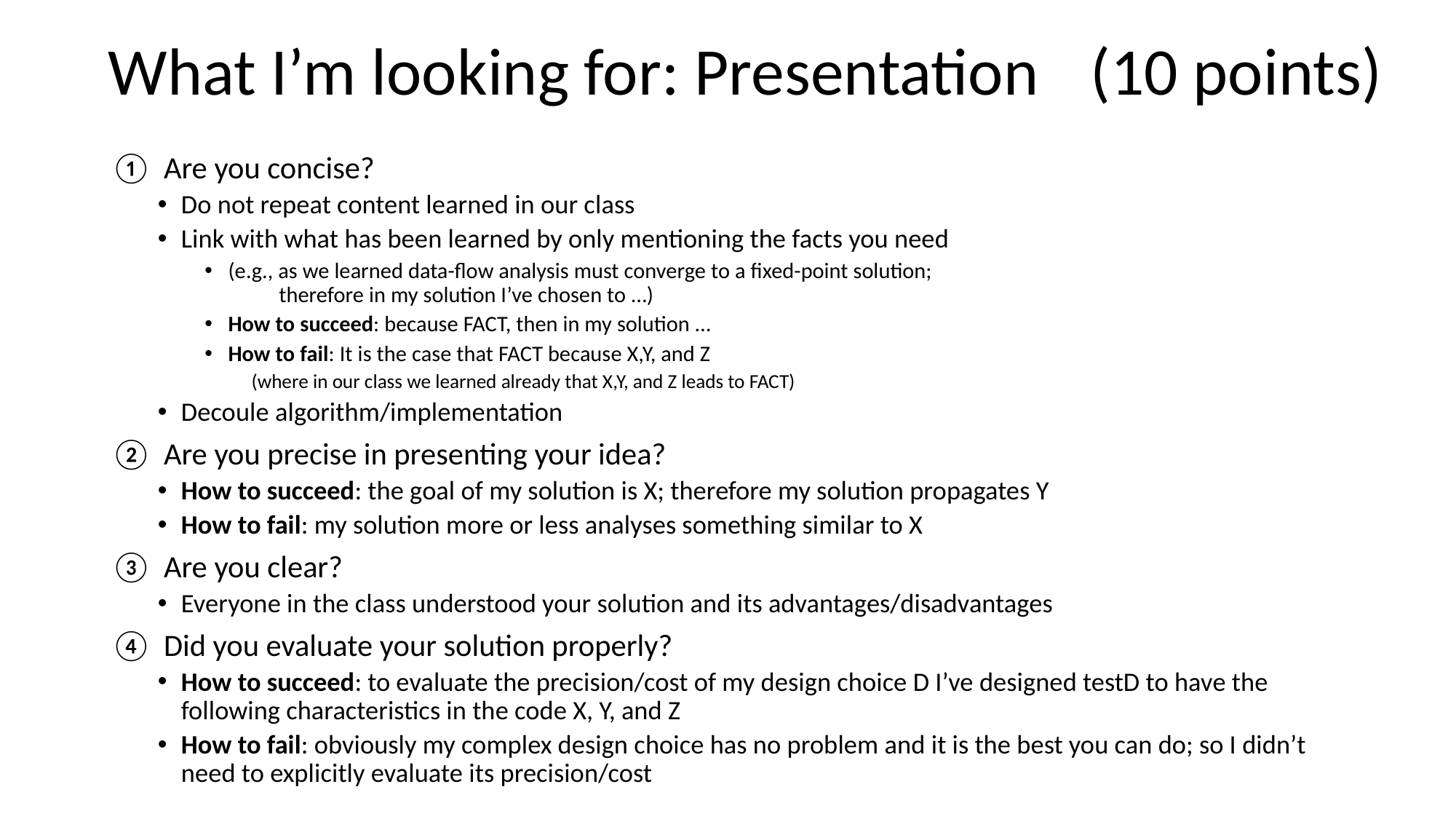

# What I’m looking for: Presentation 	(10 points)
Are you concise?
Do not repeat content learned in our class
Link with what has been learned by only mentioning the facts you need
(e.g., as we learned data-flow analysis must converge to a fixed-point solution;
          therefore in my solution I’ve chosen to …)
How to succeed: because FACT, then in my solution …
How to fail: It is the case that FACT because X,Y, and Z
(where in our class we learned already that X,Y, and Z leads to FACT)
Decoule algorithm/implementation
Are you precise in presenting your idea?
How to succeed: the goal of my solution is X; therefore my solution propagates Y
How to fail: my solution more or less analyses something similar to X
Are you clear?
Everyone in the class understood your solution and its advantages/disadvantages
Did you evaluate your solution properly?
How to succeed: to evaluate the precision/cost of my design choice D I’ve designed testD to have the following characteristics in the code X, Y, and Z
How to fail: obviously my complex design choice has no problem and it is the best you can do; so I didn’t need to explicitly evaluate its precision/cost